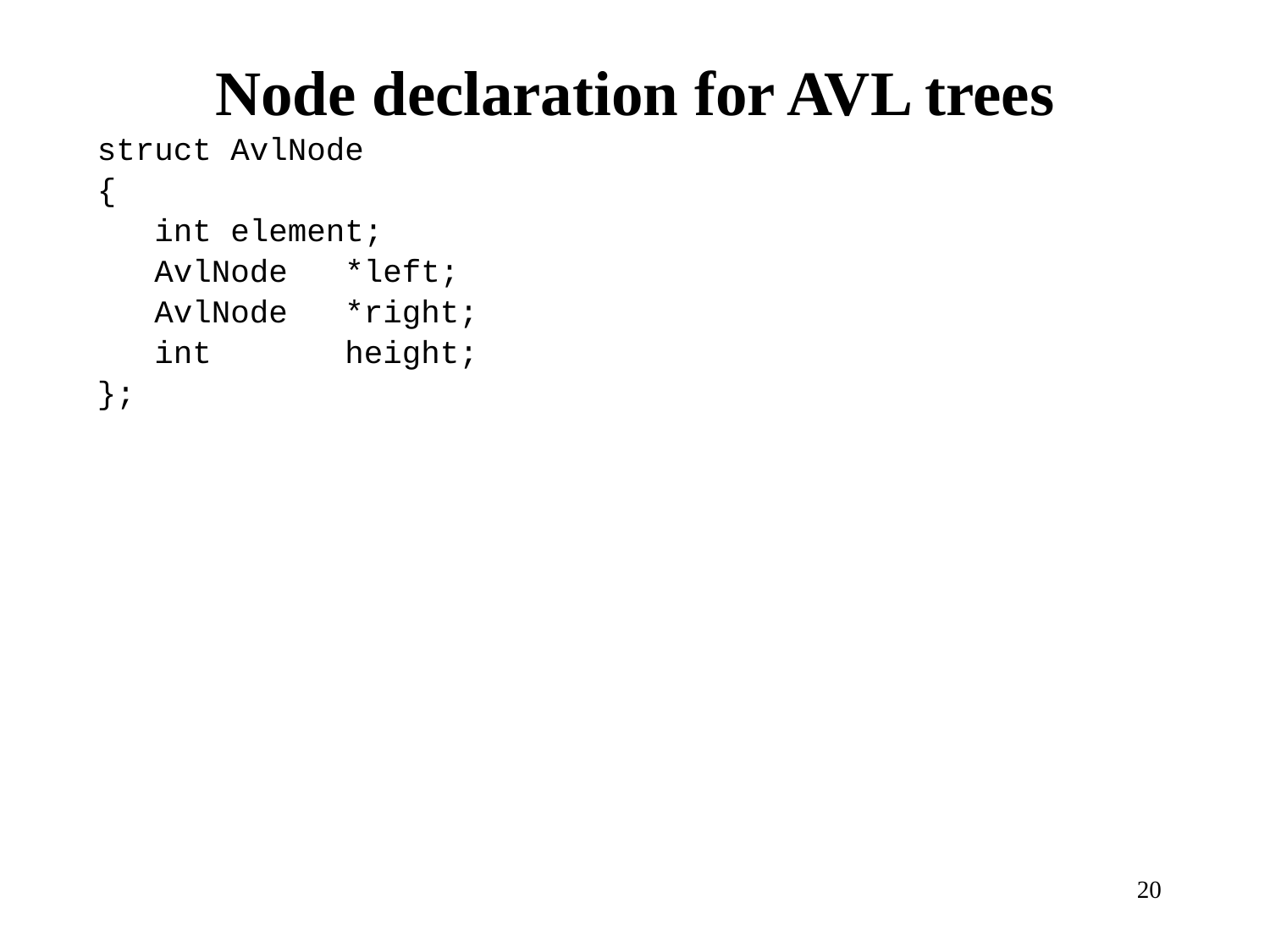

# Node declaration for AVL trees
struct AvlNode
{
   int element;
   AvlNode   *left;
   AvlNode   *right;
   int       height;
};

20